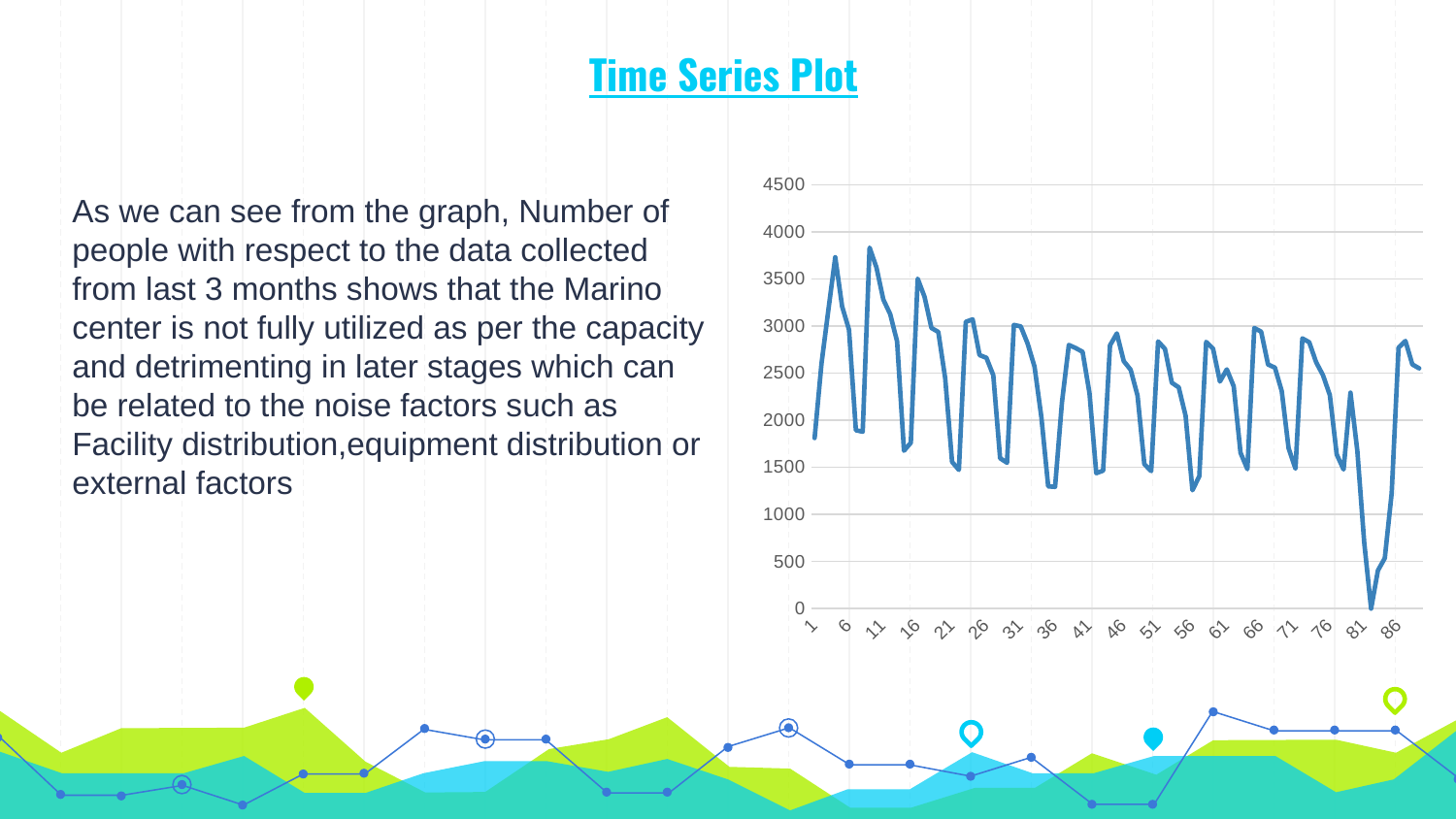

# Time Series Plot

As we can see from the graph, Number of people with respect to the data collected from last 3 months shows that the Marino center is not fully utilized as per the capacity and detrimenting in later stages which can be related to the noise factors such as Facility distribution,equipment distribution or external factors

### Chart

| Category | No. of Students. |
|---|---|